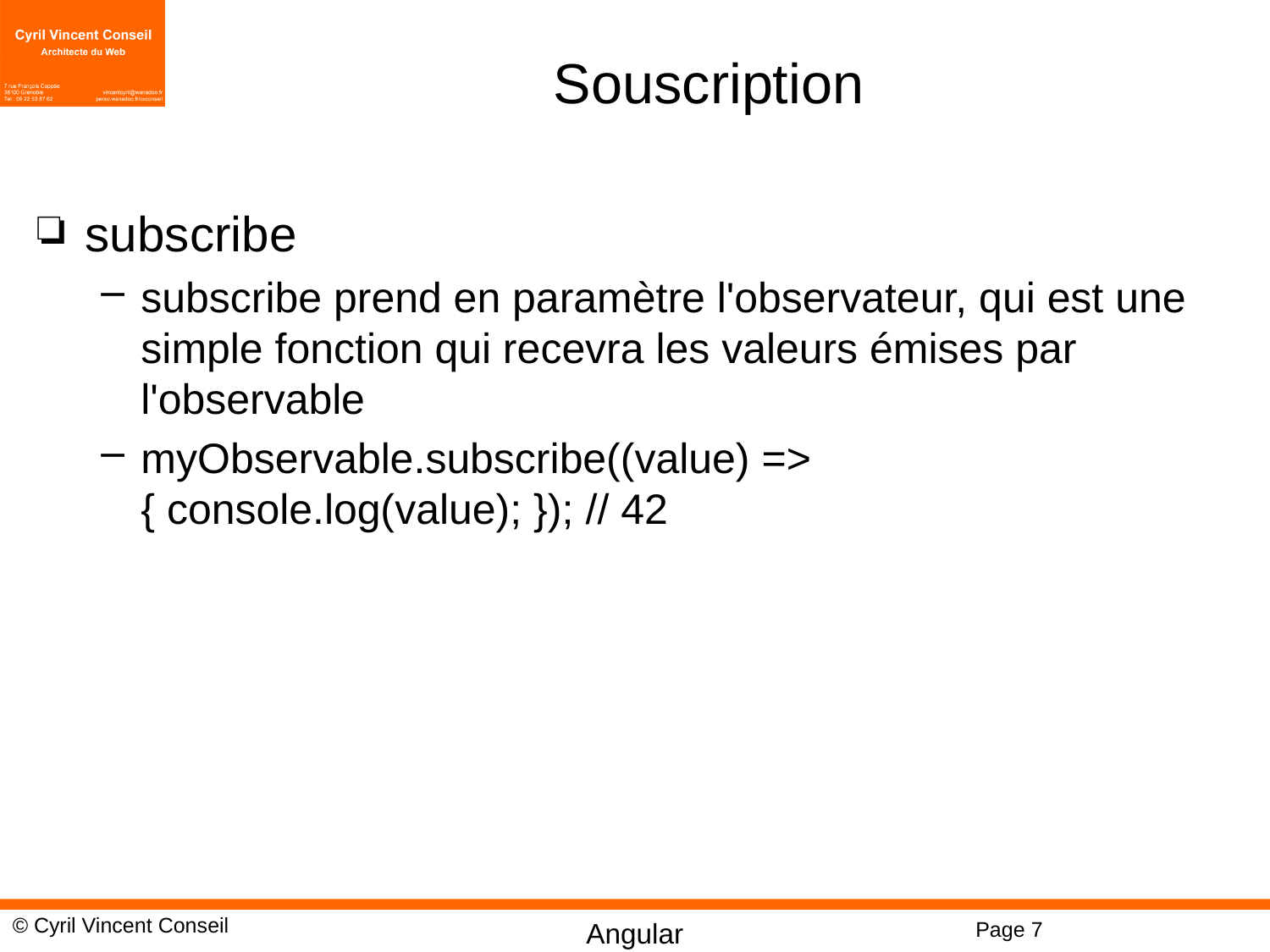

# Souscription
subscribe
subscribe prend en paramètre l'observateur, qui est une simple fonction qui recevra les valeurs émises par l'observable
myObservable.subscribe((value) => { console.log(value); }); // 42